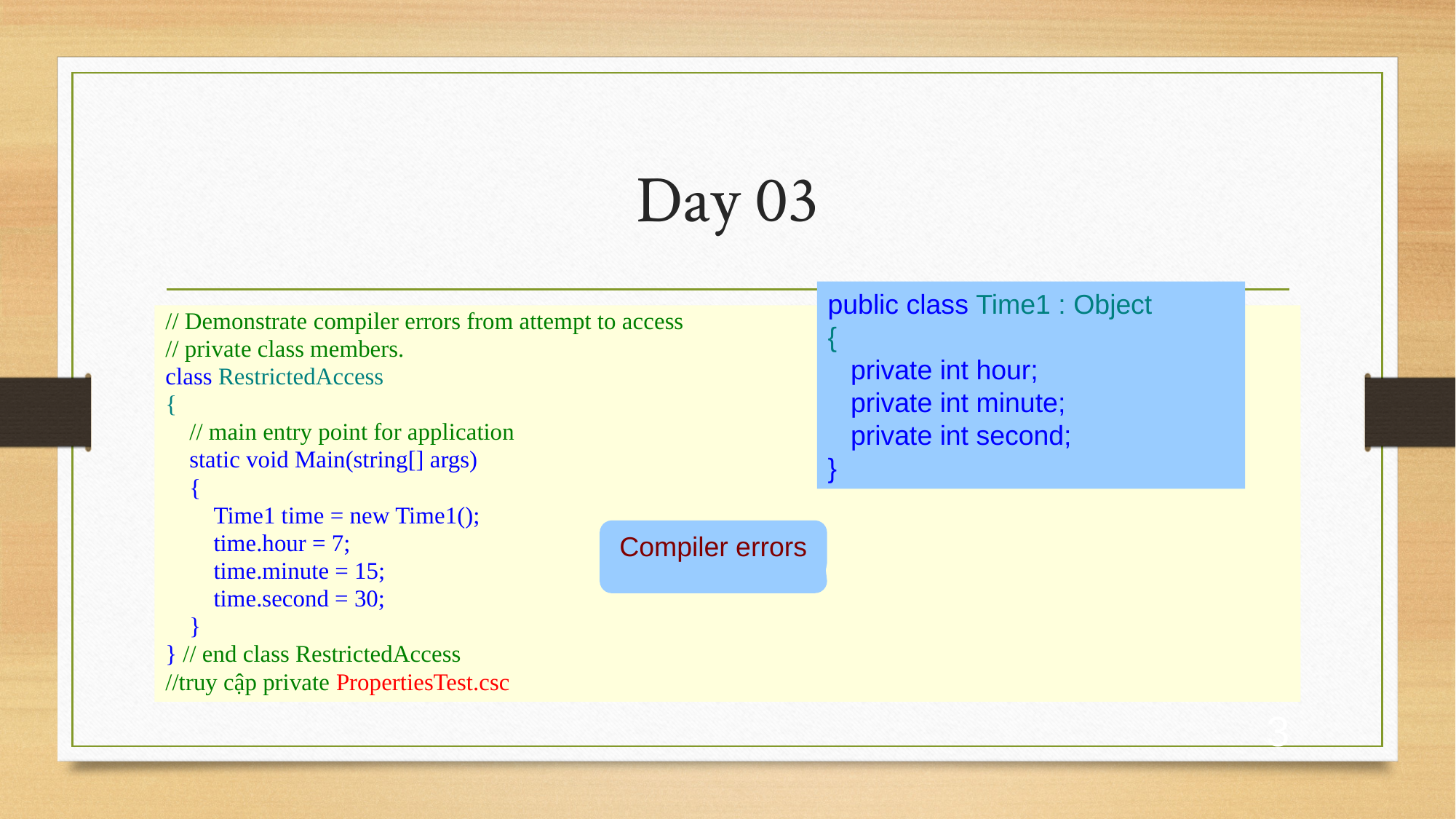

# Day 03
public class Time1 : Object
{
   private int hour;
   private int minute;
   private int second;
}
// Demonstrate compiler errors from attempt to access
// private class members.
class RestrictedAccess
{
    // main entry point for application
    static void Main(string[] args)
    {
        Time1 time = new Time1();
        time.hour = 7;
        time.minute = 15;
        time.second = 30;
    }
} // end class RestrictedAccess
//truy cập private PropertiesTest.csc
Compiler errors
3